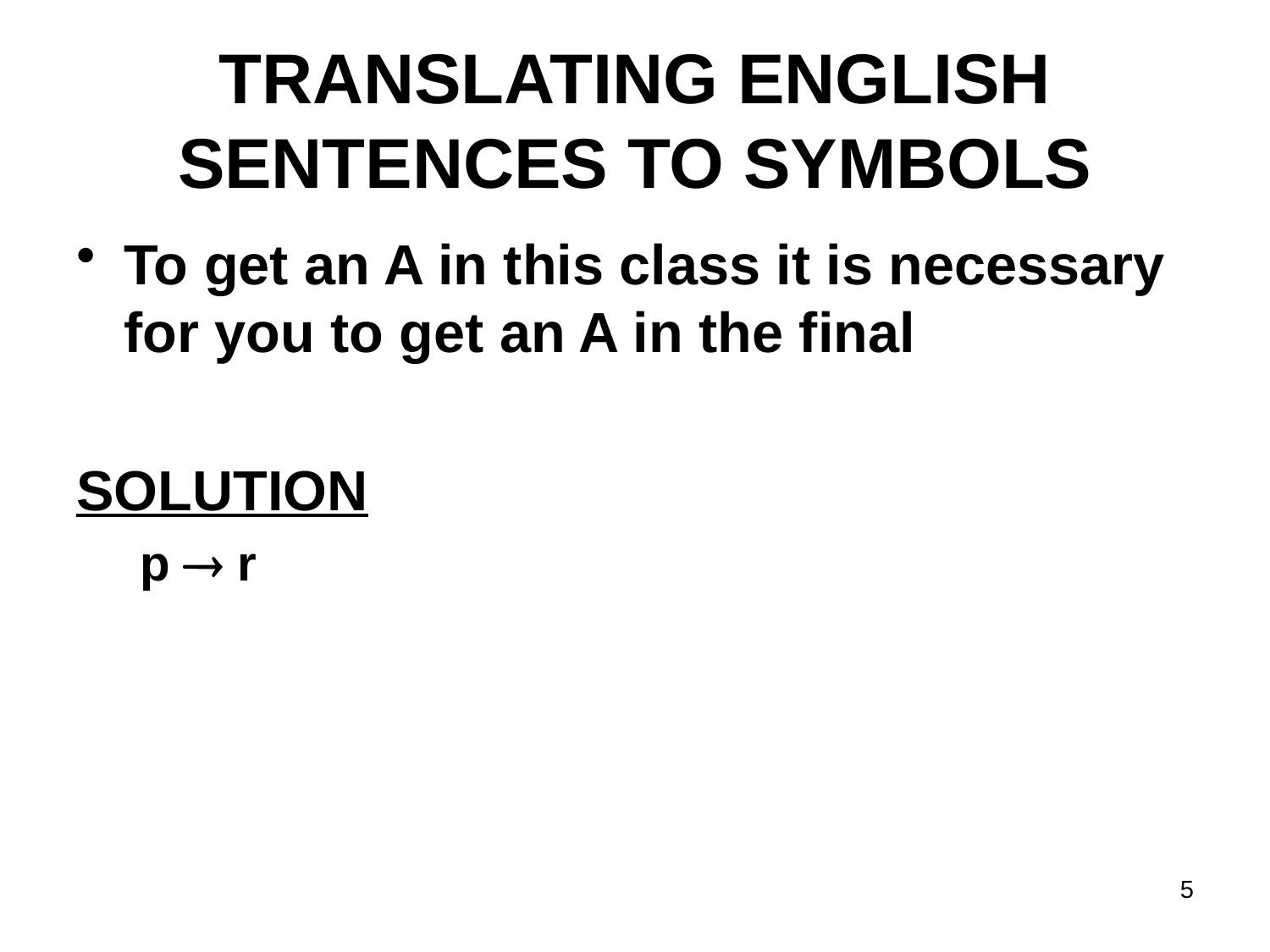

# TRANSLATING ENGLISH SENTENCES TO SYMBOLS
To get an A in this class it is necessary for you to get an A in the final

SOLUTION
p → r
5